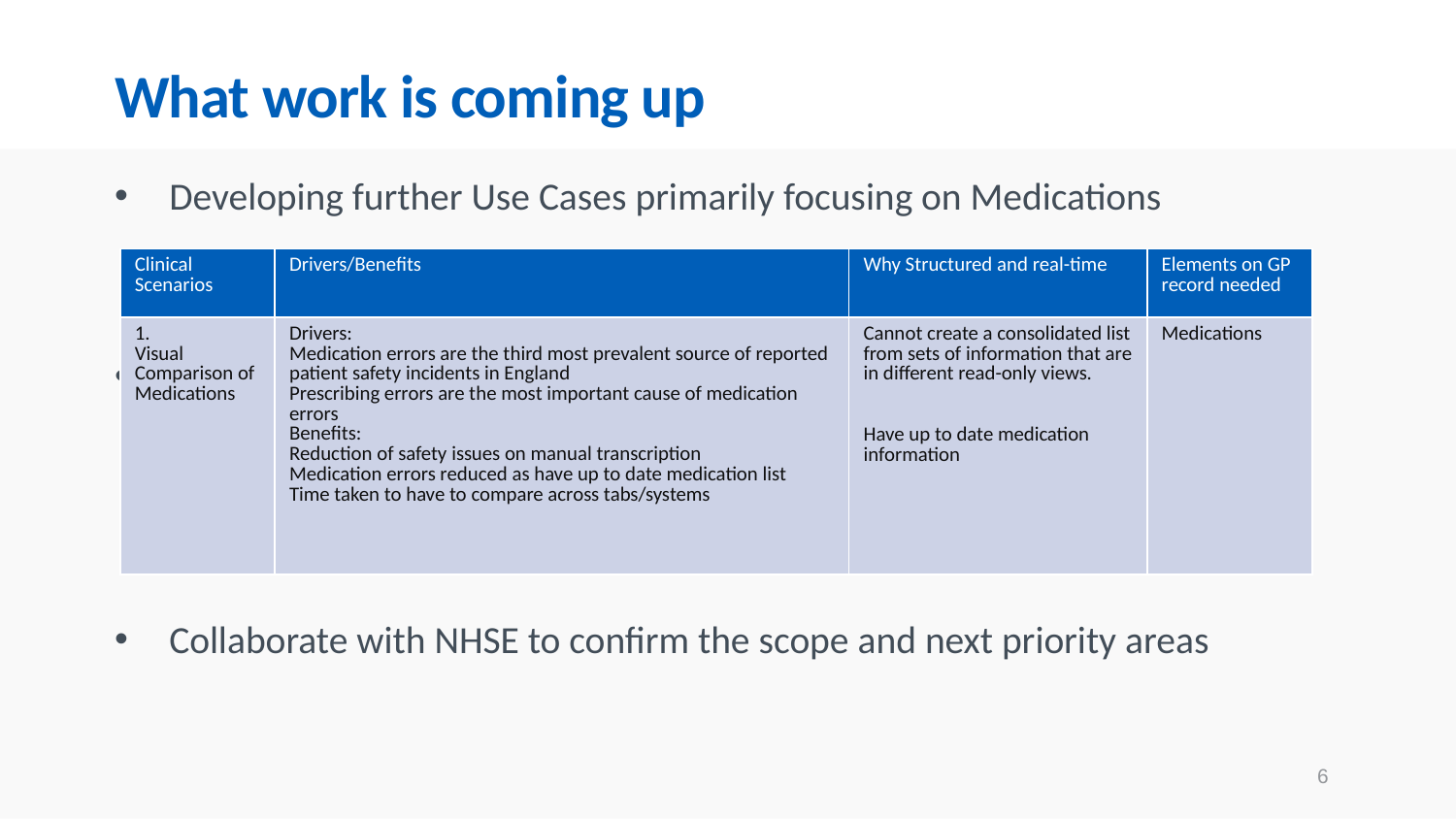

# What work is coming up
Developing further Use Cases primarily focusing on Medications

Working collaboratively with Stakeholders on the Use Cases
To ensure that the outcomes that they are looking for are achieved
To solve any issues that arise through development

Collaborate with NHSE to confirm the scope and next priority areas

| Clinical Scenarios | Drivers/Benefits | Why Structured and real-time | Elements on GP record needed |
| --- | --- | --- | --- |
| 1. Visual Comparison of Medications | Drivers: Medication errors are the third most prevalent source of reported patient safety incidents in England Prescribing errors are the most important cause of medication errors Benefits: Reduction of safety issues on manual transcription Medication errors reduced as have up to date medication list Time taken to have to compare across tabs/systems | Cannot create a consolidated list from sets of information that are in different read-only views. Have up to date medication information | Medications |
6